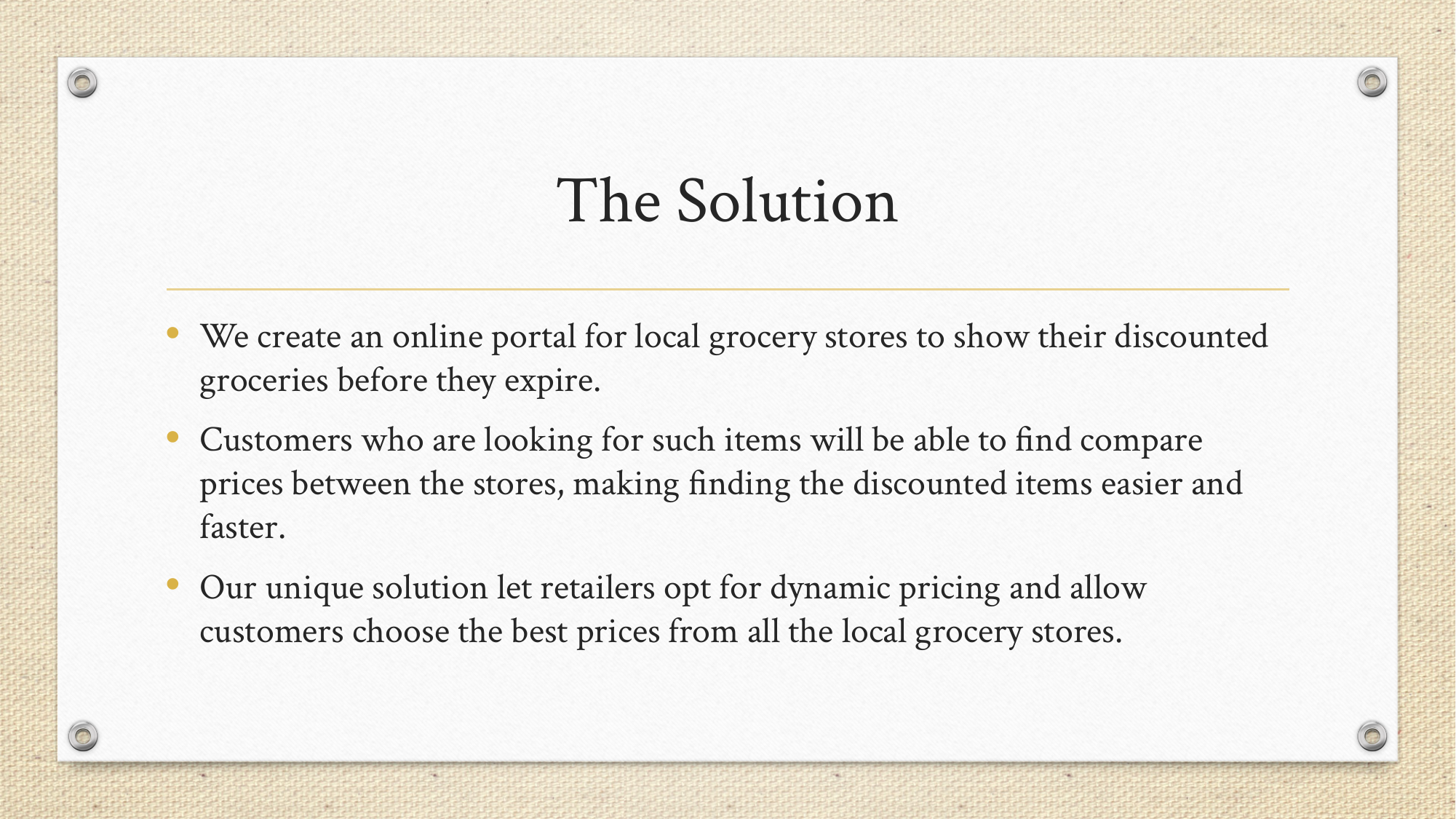

# The Solution
We create an online portal for local grocery stores to show their discounted groceries before they expire.
Customers who are looking for such items will be able to find compare prices between the stores, making finding the discounted items easier and faster.
Our unique solution let retailers opt for dynamic pricing and allow customers choose the best prices from all the local grocery stores.